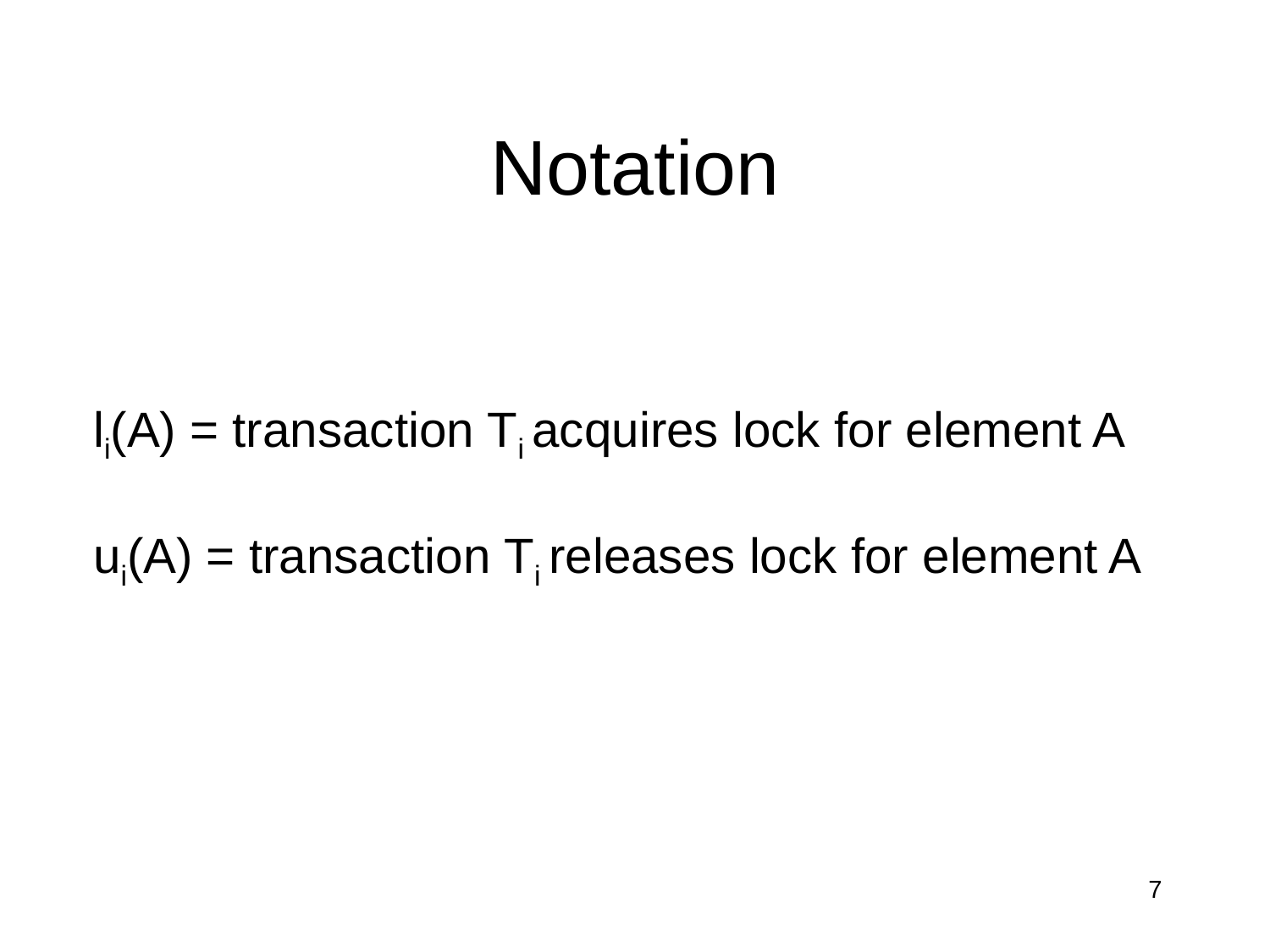

# Notation
li(A) = transaction Ti acquires lock for element A

ui(A) = transaction Ti releases lock for element A

7